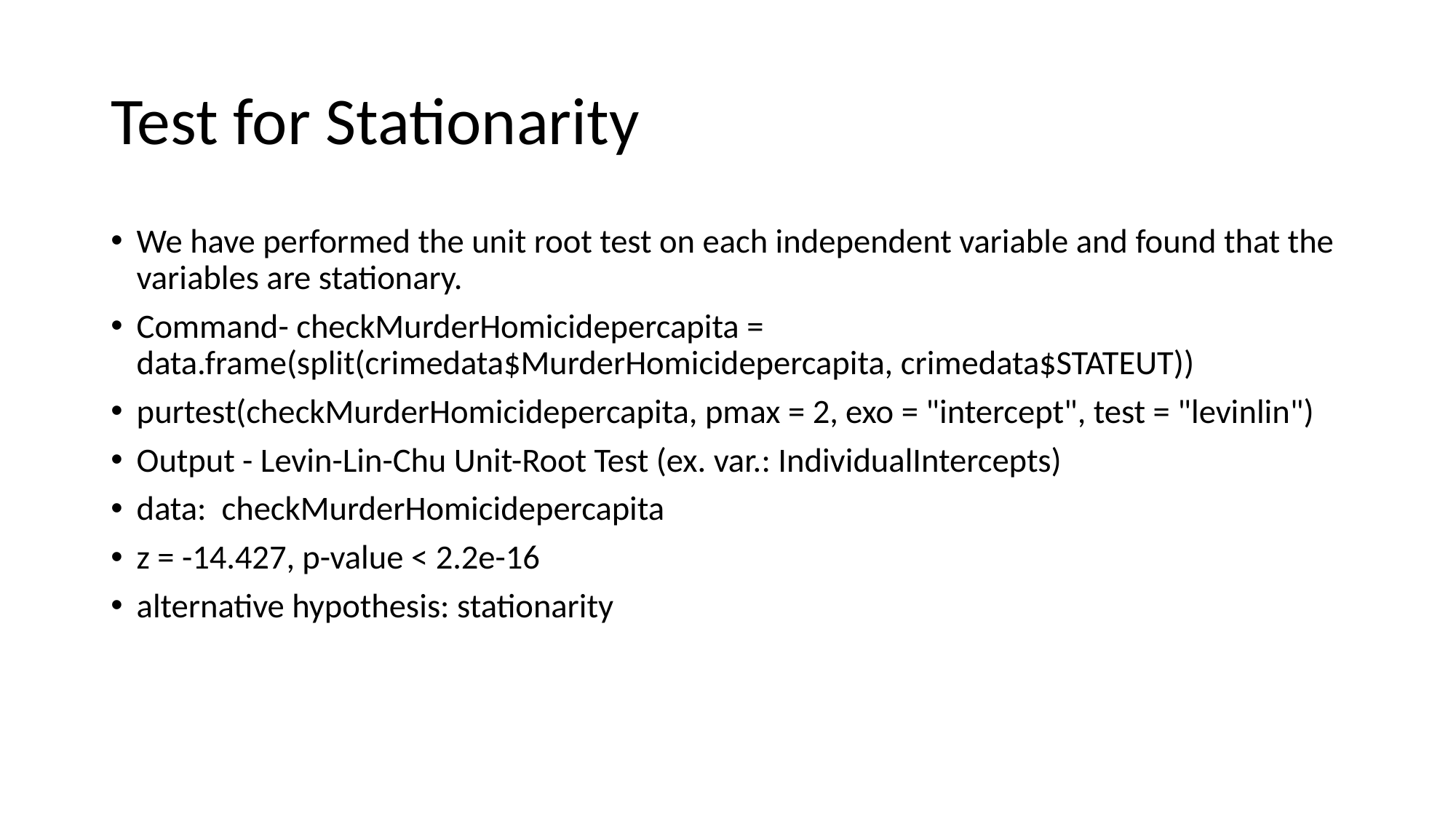

# Test for Stationarity
We have performed the unit root test on each independent variable and found that the variables are stationary.
Command- checkMurderHomicidepercapita = data.frame(split(crimedata$MurderHomicidepercapita, crimedata$STATEUT))
purtest(checkMurderHomicidepercapita, pmax = 2, exo = "intercept", test = "levinlin")
Output - Levin-Lin-Chu Unit-Root Test (ex. var.: IndividualIntercepts)
data:  checkMurderHomicidepercapita
z = -14.427, p-value < 2.2e-16
alternative hypothesis: stationarity